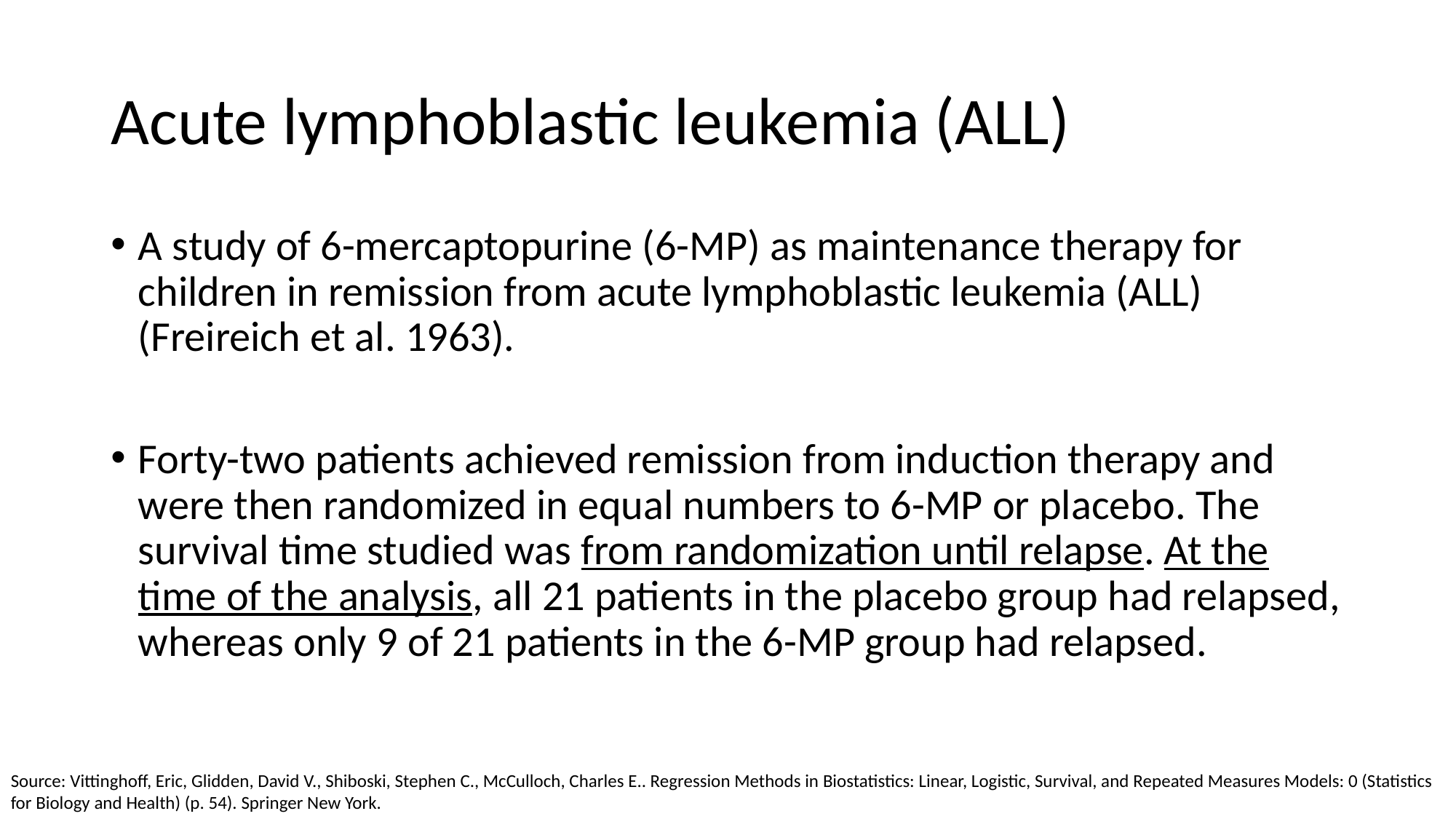

# Acute lymphoblastic leukemia (ALL)
﻿A study of 6-mercaptopurine (6-MP) as maintenance therapy for children in remission from acute lymphoblastic leukemia (ALL) (Freireich et al. 1963).

﻿Forty-two patients achieved remission from induction therapy and were then randomized in equal numbers to 6-MP or placebo. The survival time studied was from randomization until relapse. At the time of the analysis, all 21 patients in the placebo group had relapsed, whereas only 9 of 21 patients in the 6-MP group had relapsed.
Source: Vittinghoff, Eric, Glidden, David V., Shiboski, Stephen C., McCulloch, Charles E.. Regression Methods in Biostatistics: Linear, Logistic, Survival, and Repeated Measures Models: 0 (Statistics for Biology and Health) (p. 54). Springer New York.